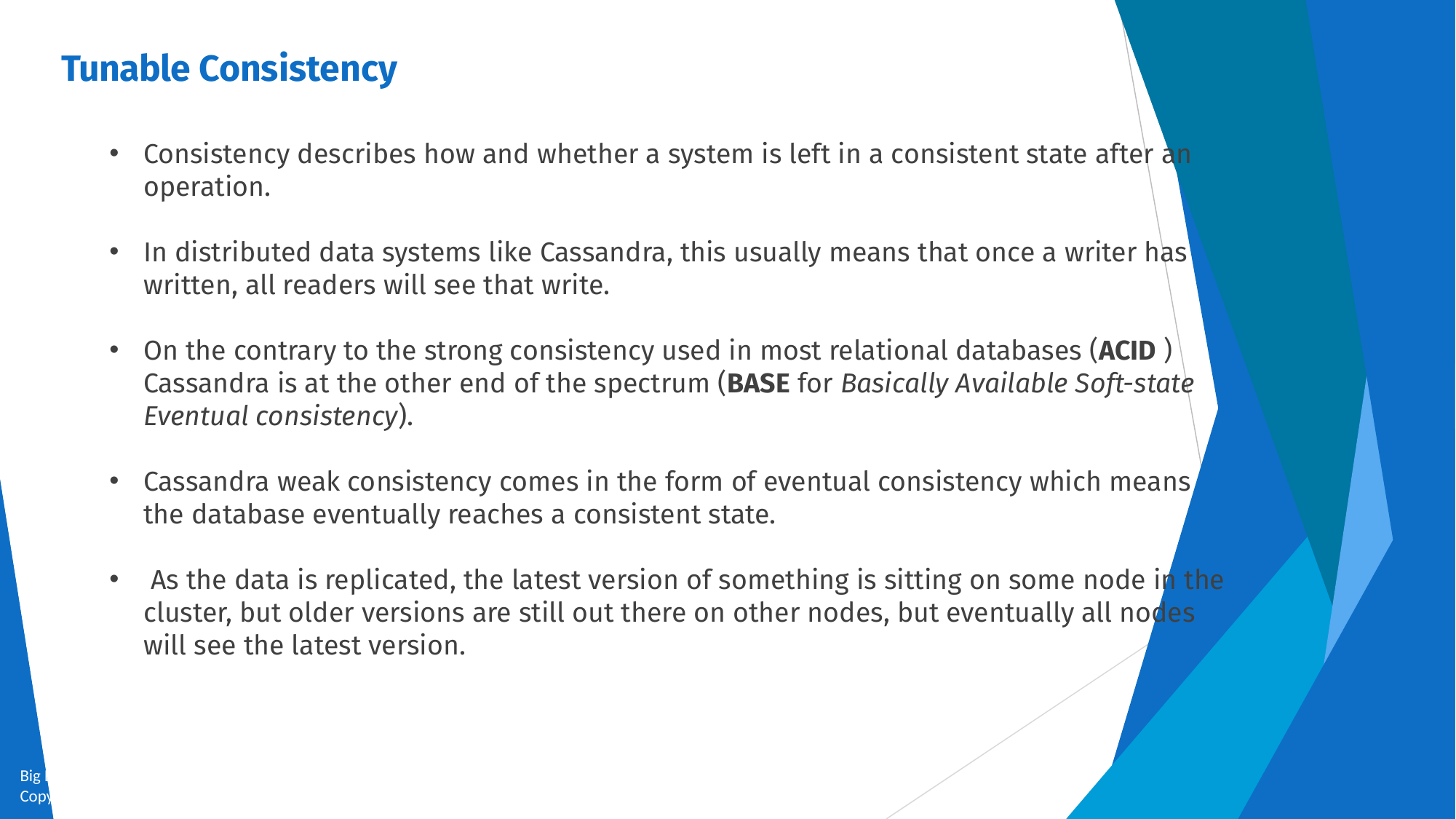

Tunable Consistency
Consistency describes how and whether a system is left in a consistent state after an operation.

In distributed data systems like Cassandra, this usually means that once a writer has written, all readers will see that write.

On the contrary to the strong consistency used in most relational databases (ACID ) Cassandra is at the other end of the spectrum (BASE for Basically Available Soft-state Eventual consistency).

Cassandra weak consistency comes in the form of eventual consistency which means the database eventually reaches a consistent state.

 As the data is replicated, the latest version of something is sitting on some node in the cluster, but older versions are still out there on other nodes, but eventually all nodes will see the latest version.

Big Data and Analytics by Seema Acharya and Subhashini Chellappan
Copyright 2015, WILEY INDIA PVT. LTD.